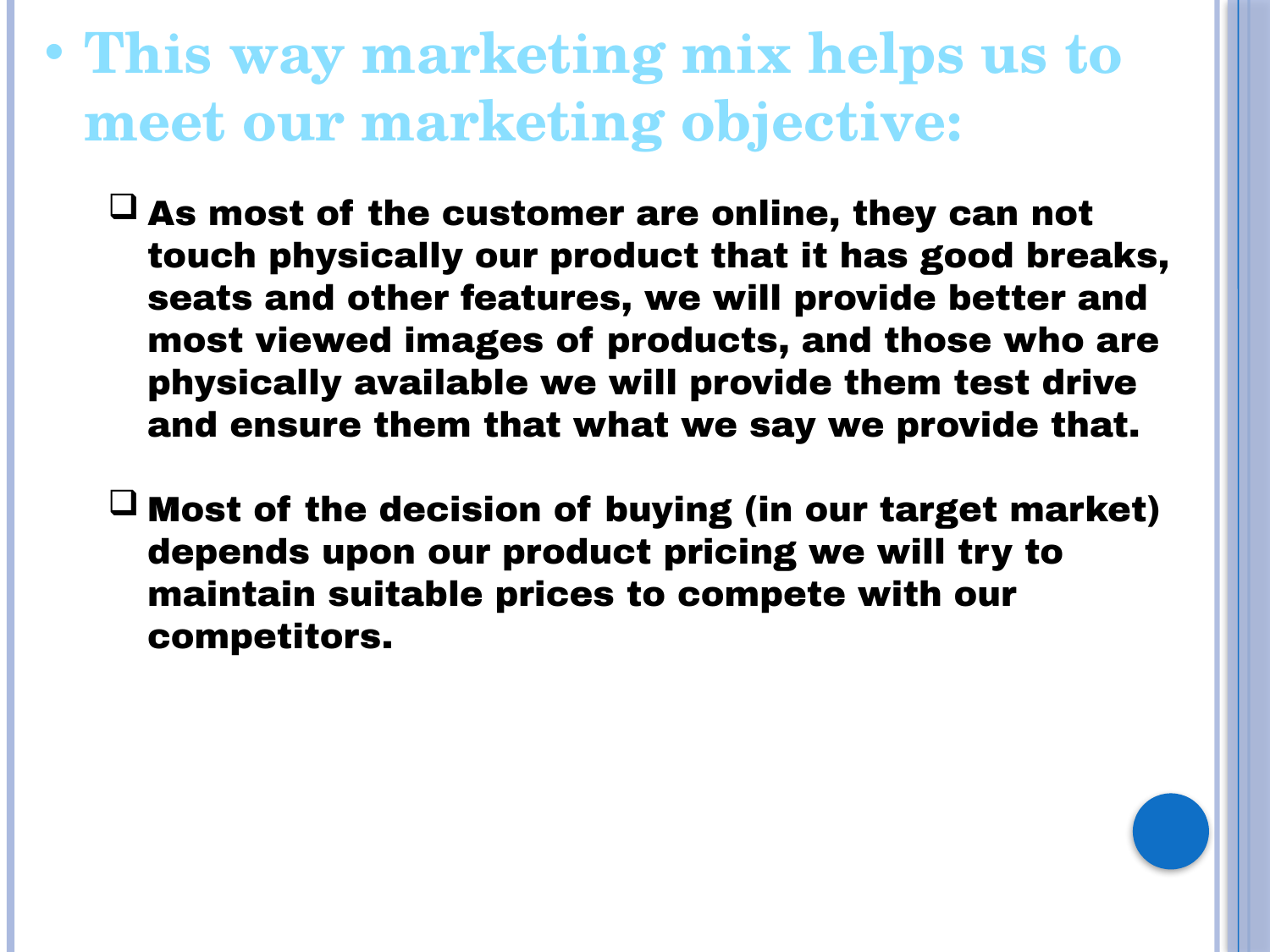

This way marketing mix helps us to meet our marketing objective:

As most of the customer are online, they can not touch physically our product that it has good breaks, seats and other features, we will provide better and most viewed images of products, and those who are physically available we will provide them test drive and ensure them that what we say we provide that.

Most of the decision of buying (in our target market) depends upon our product pricing we will try to maintain suitable prices to compete with our competitors.